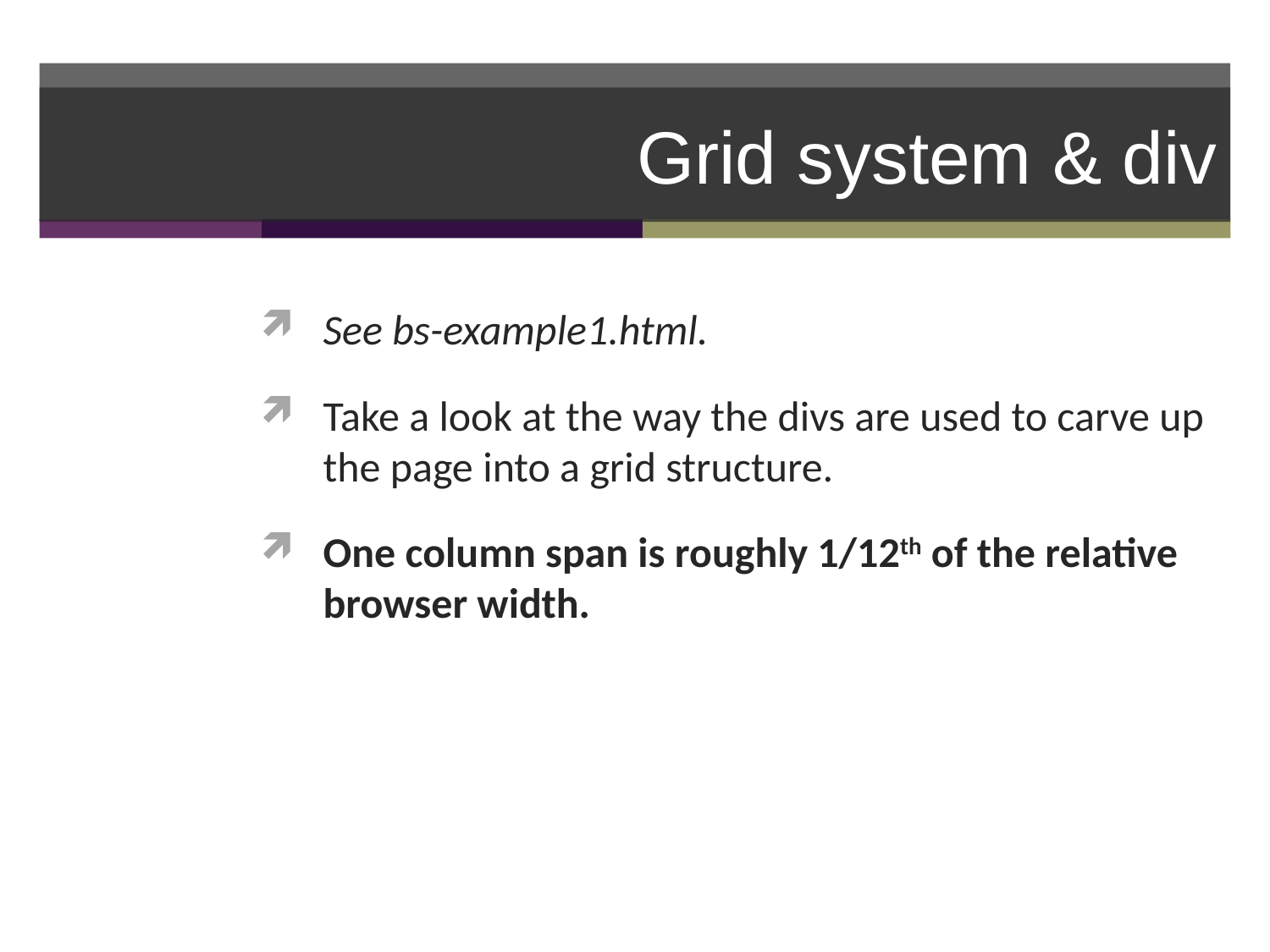

# Grid system & div
See bs-example1.html.
Take a look at the way the divs are used to carve up the page into a grid structure.
One column span is roughly 1/12th of the relative browser width.